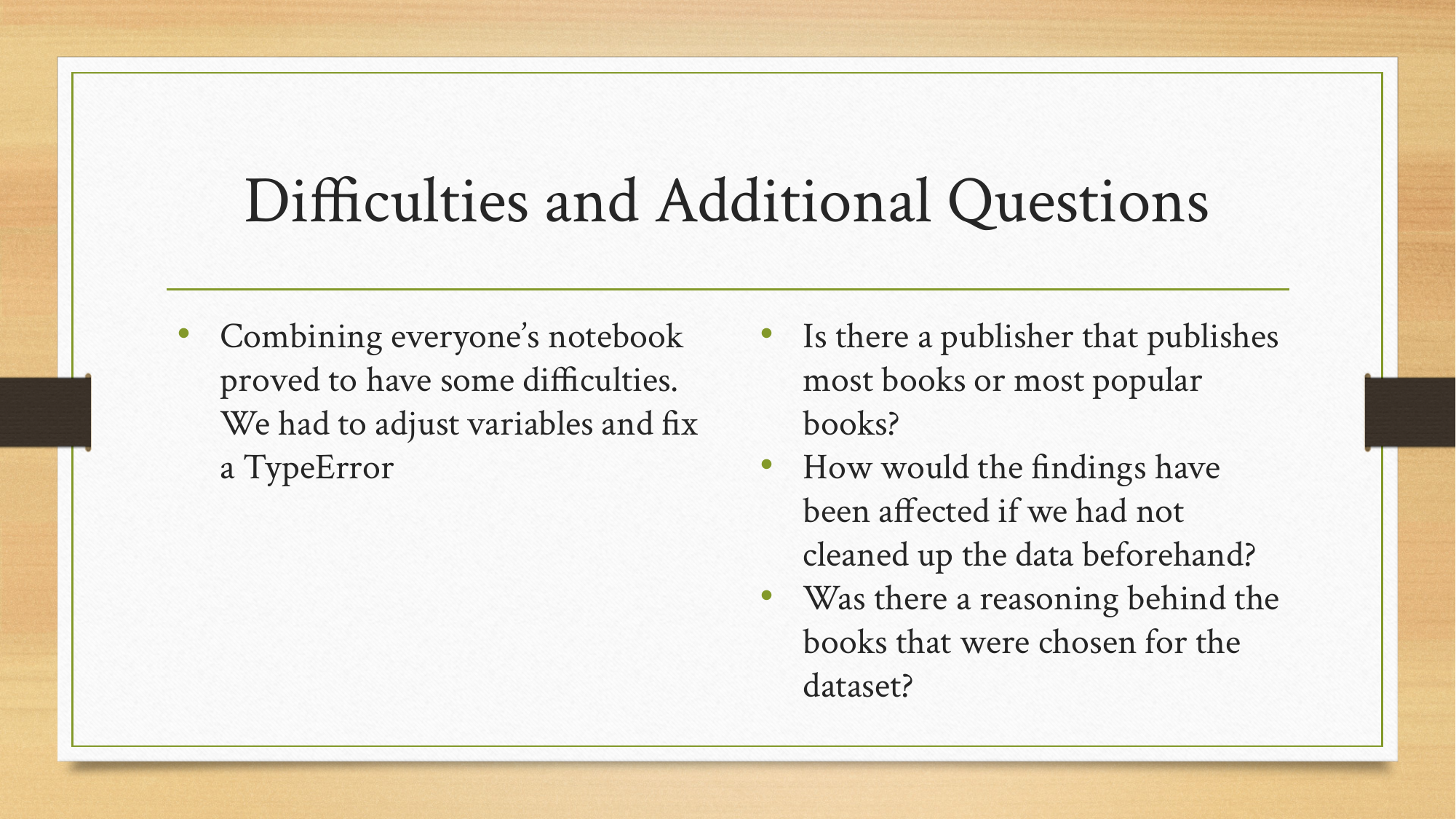

# Difficulties and Additional Questions
Combining everyone’s notebook proved to have some difficulties. We had to adjust variables and fix a TypeError
Is there a publisher that publishes most books or most popular books?
How would the findings have been affected if we had not cleaned up the data beforehand?
Was there a reasoning behind the books that were chosen for the dataset?